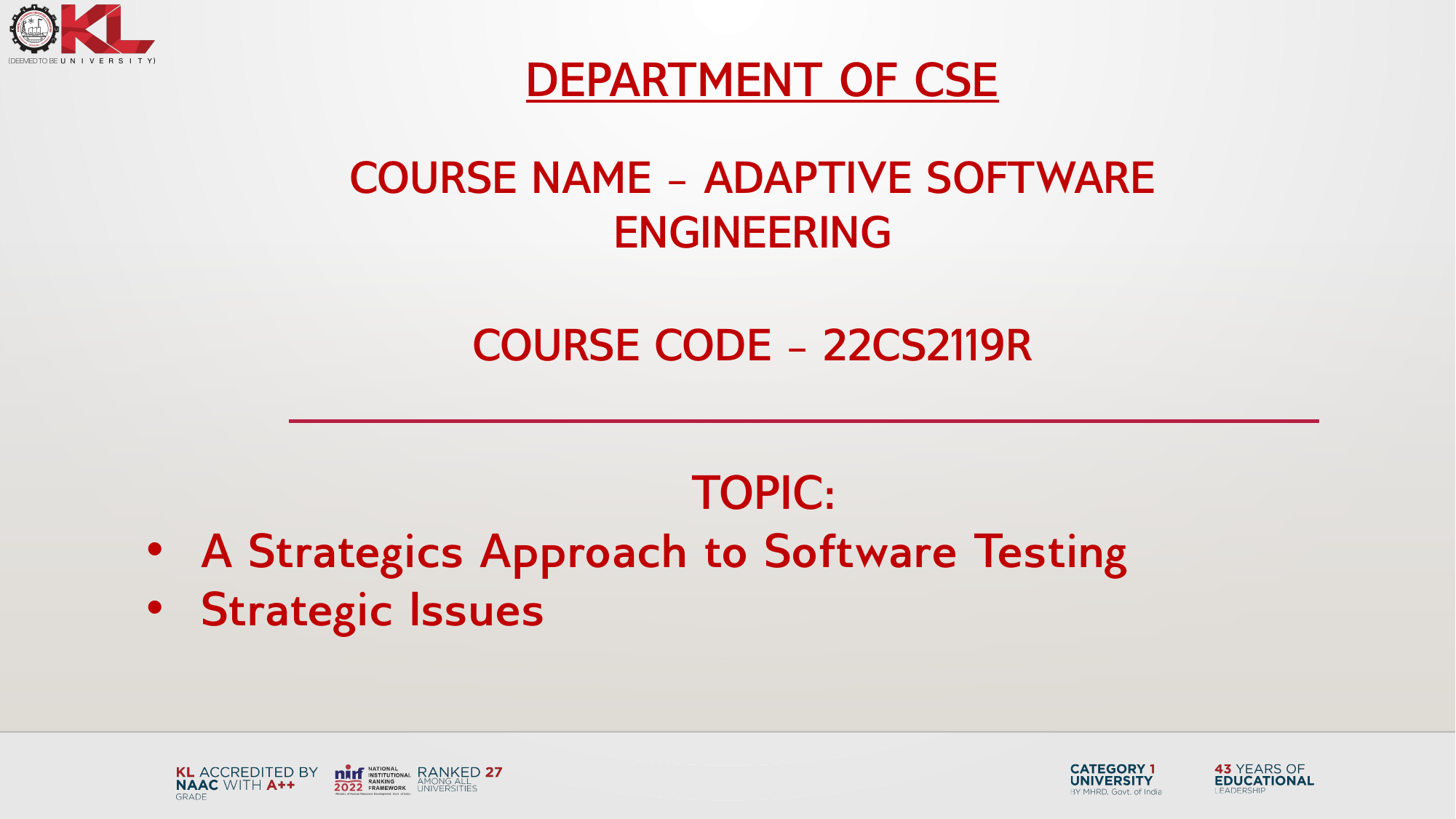

DEPARTMENT OF CSE
COURSE NAME – ADAPTIVE Software Engineering

COURSE CODE – 22CS2119R

Topic:
A Strategics Approach to Software Testing
Strategic Issues